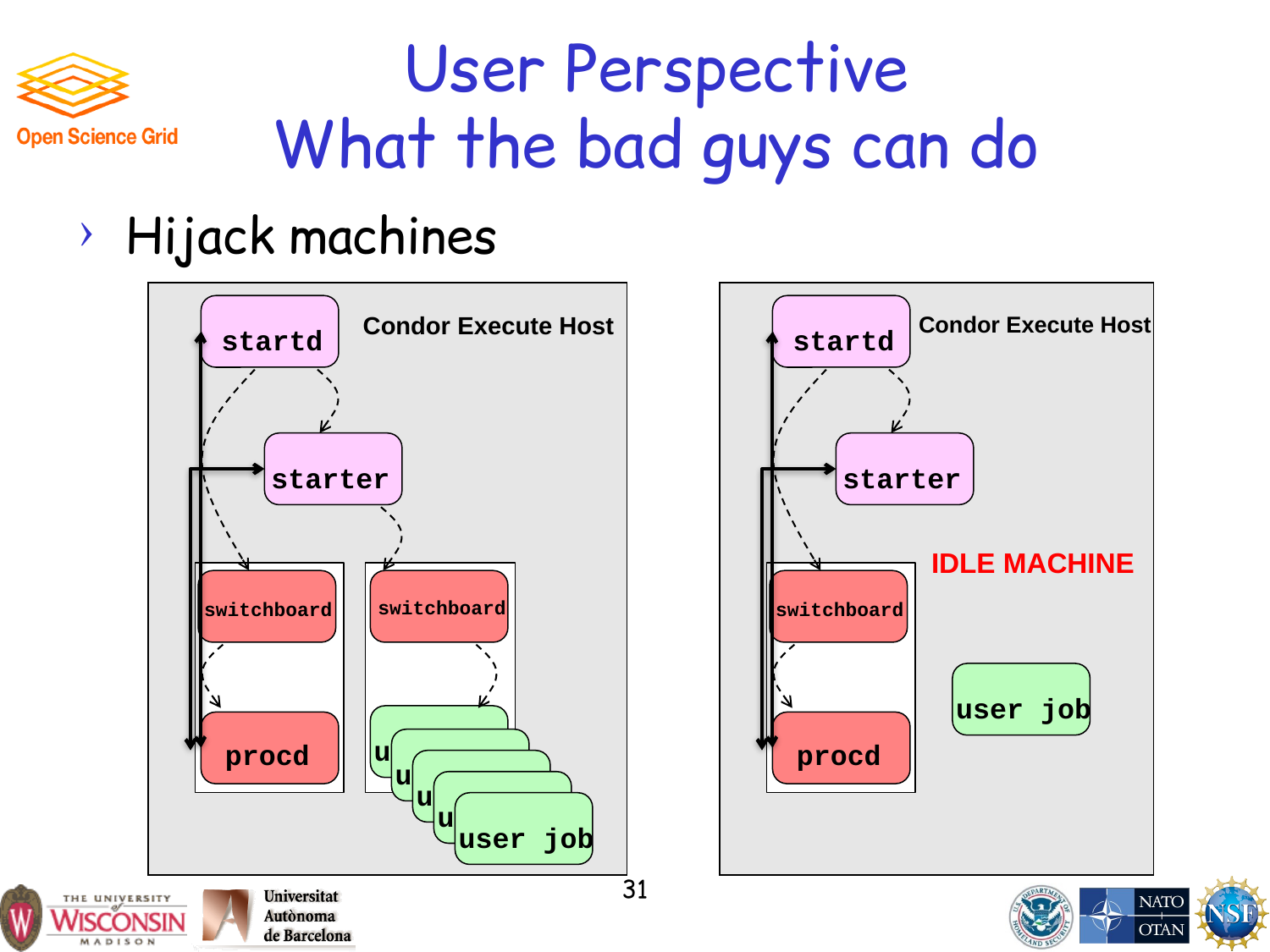

# User Perspective What the bad guys can do
Hijack machines

startd
Condor Execute Host

starter

IDLE MACHINE

switchboard

user job

procd

startd
Condor Execute Host

starter

switchboard
switchboard

user job

user job
procd

user job

user job

user job
31